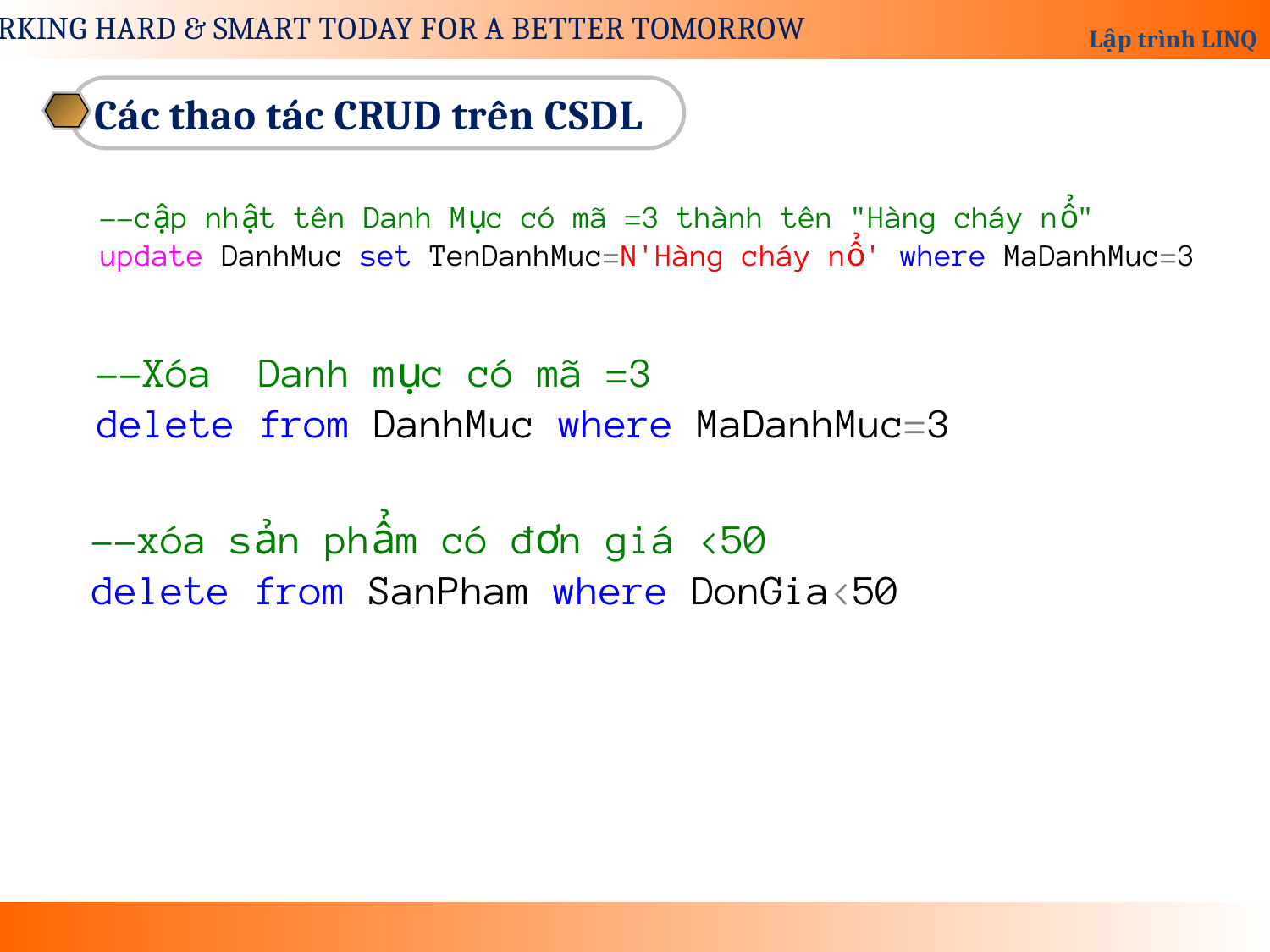

Các thao tác CRUD trên CSDL

--cập nhật tên Danh Mục có mã =3 thành tên "Hàng cháy nổ"
update DanhMuc set TenDanhMuc=N'Hàng cháy nổ' where MaDanhMuc=3

--Xóa  Danh mục có mã =3
delete from DanhMuc where MaDanhMuc=3

--xóa sản phẩm có đơn giá <50
delete from SanPham where DonGia<50